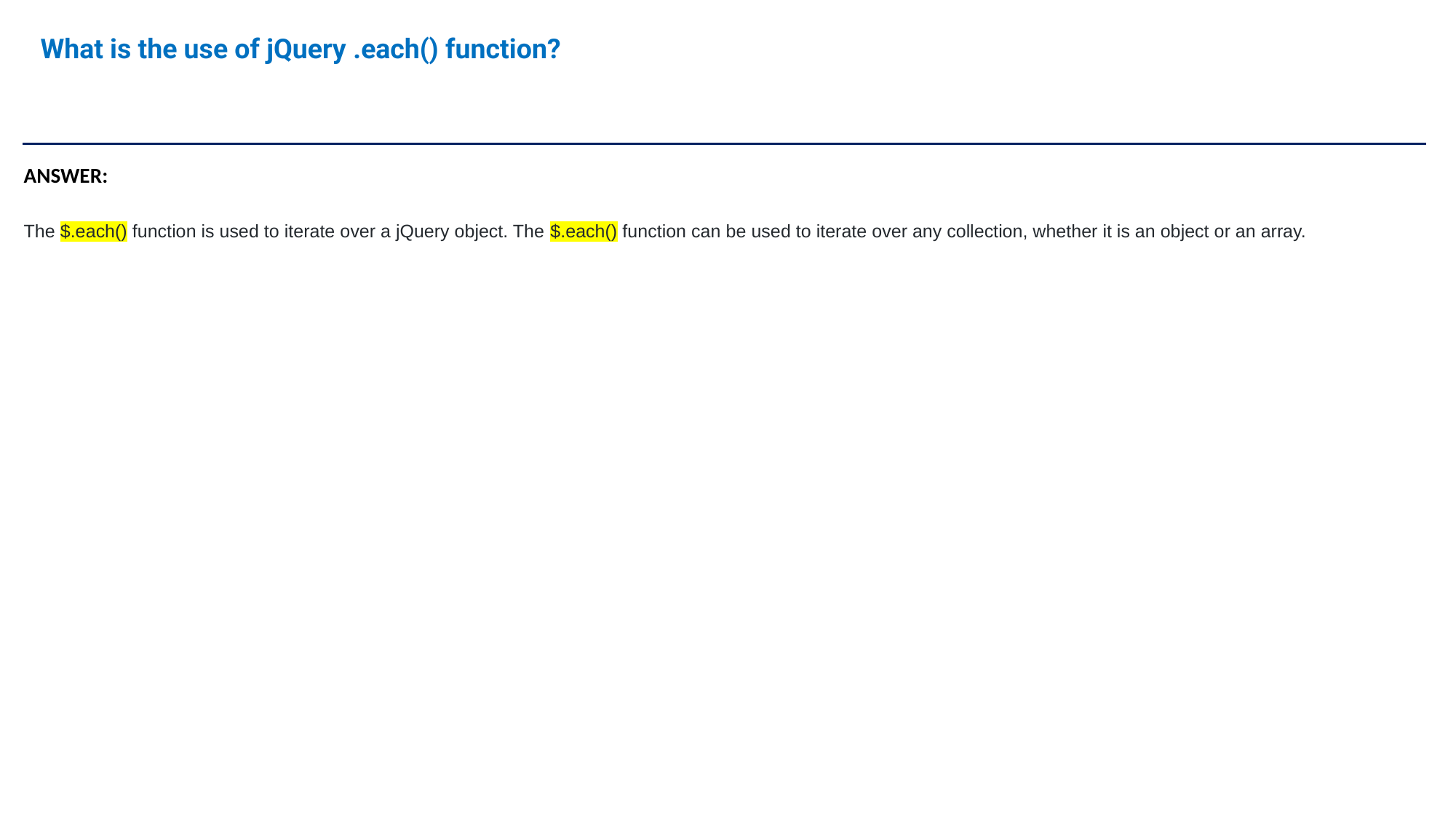

What is the use of jQuery .each() function?
ANSWER:

The $.each() function is used to iterate over a jQuery object. The $.each() function can be used to iterate over any collection, whether it is an object or an array.